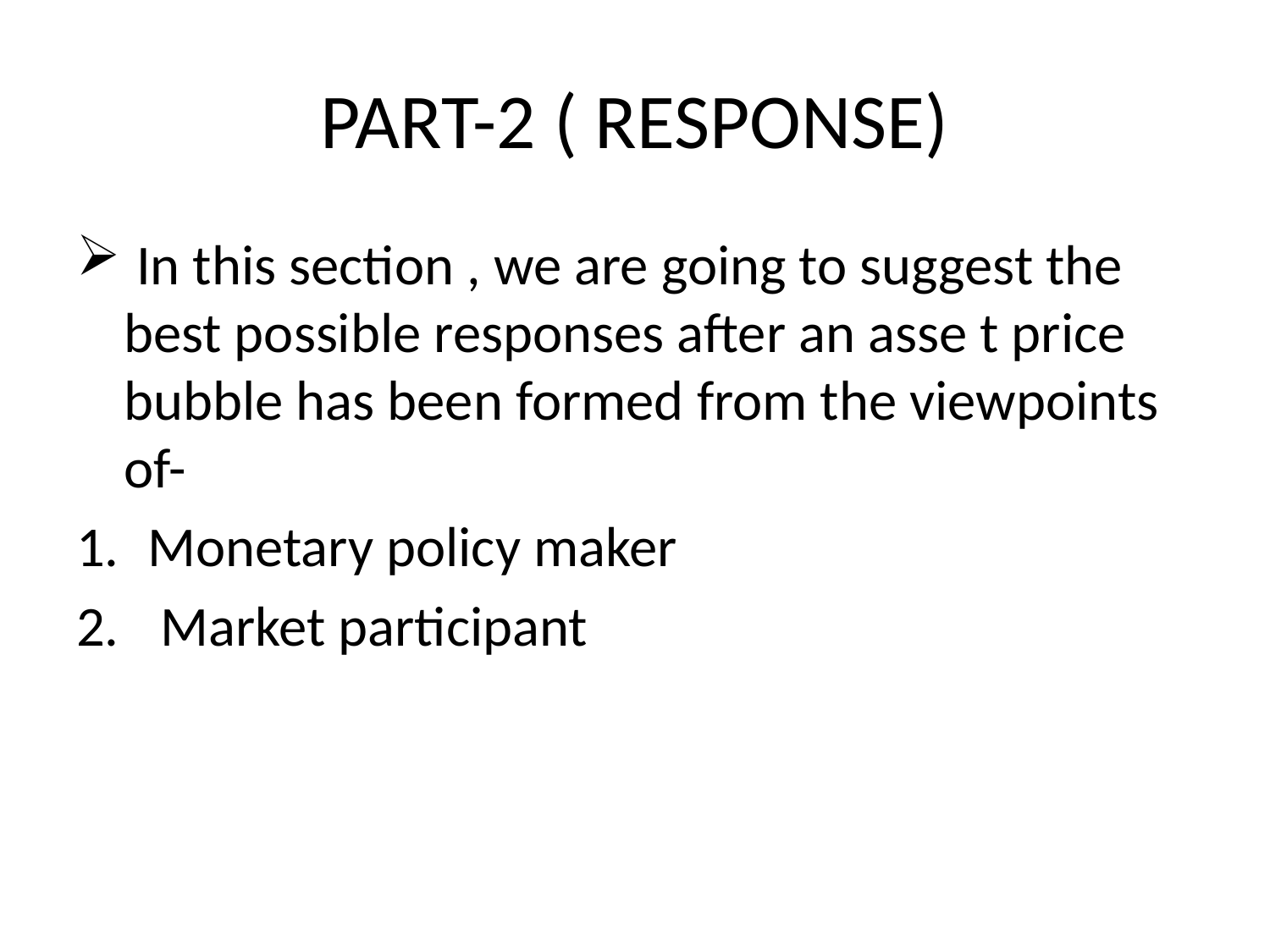

# PART-2 ( RESPONSE)
 In this section , we are going to suggest the best possible responses after an asse t price bubble has been formed from the viewpoints of-
Monetary policy maker
 Market participant